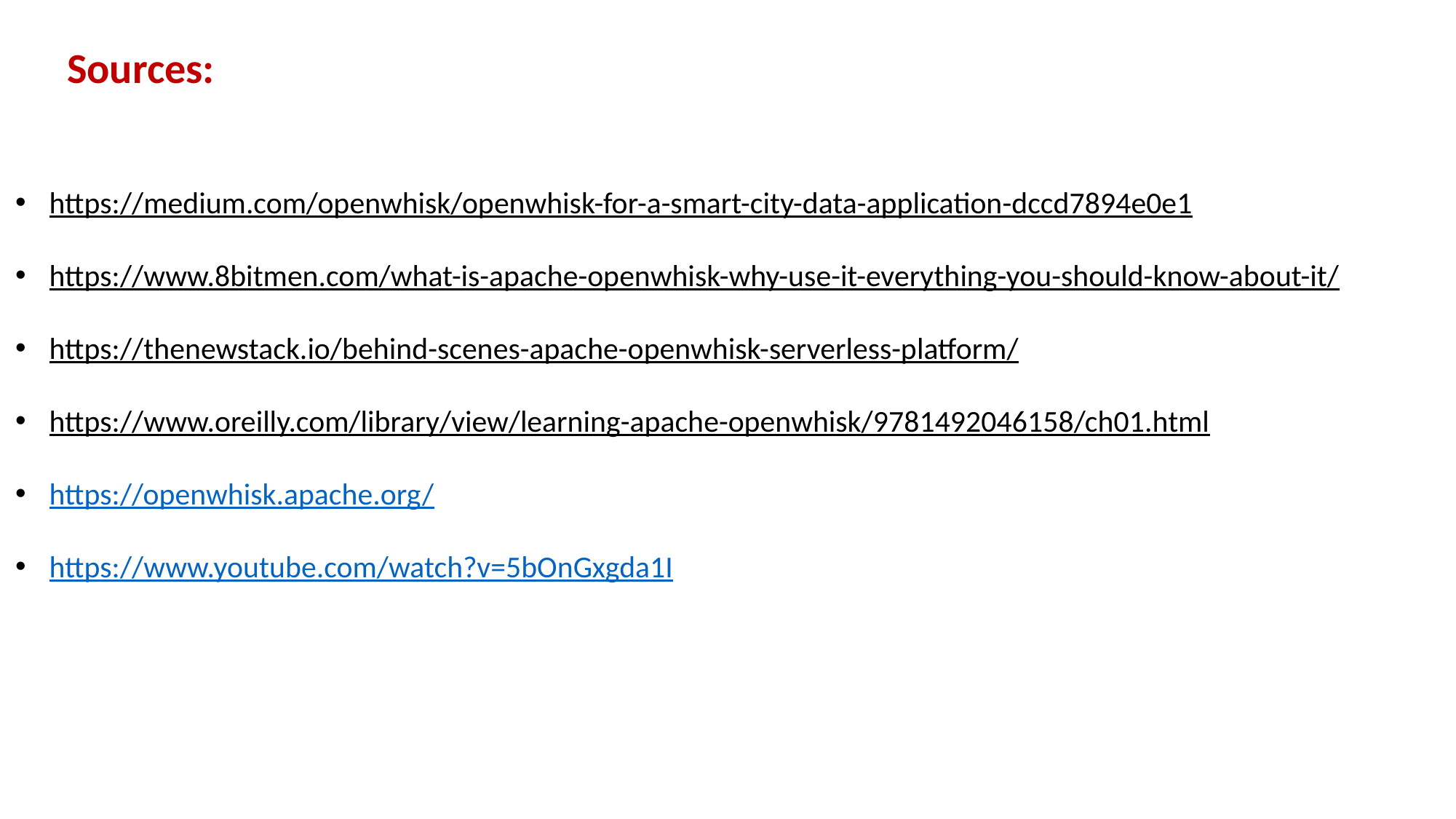

Sources:
https://medium.com/openwhisk/openwhisk-for-a-smart-city-data-application-dccd7894e0e1

https://www.8bitmen.com/what-is-apache-openwhisk-why-use-it-everything-you-should-know-about-it/

https://thenewstack.io/behind-scenes-apache-openwhisk-serverless-platform/

https://www.oreilly.com/library/view/learning-apache-openwhisk/9781492046158/ch01.html

https://openwhisk.apache.org/

https://www.youtube.com/watch?v=5bOnGxgda1I